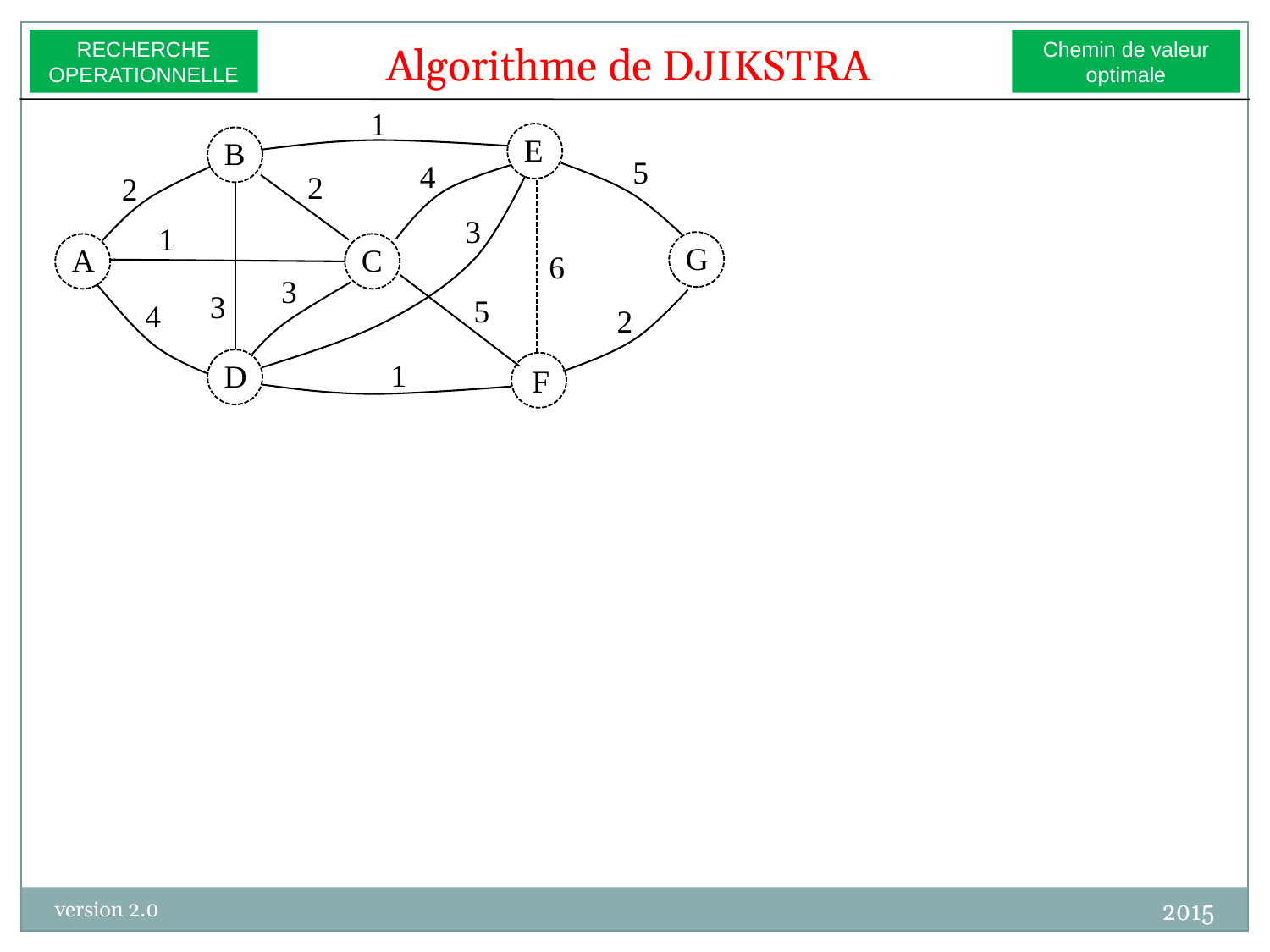

Algorithme de DJIKSTRA
RECHERCHE
OPERATIONNELLE
Chemin de valeur
optimale
1

E

B

5
4
2
2

3
1

G

A

C
6
3
3

5

4
2
1

D

F

2015
version 2.0